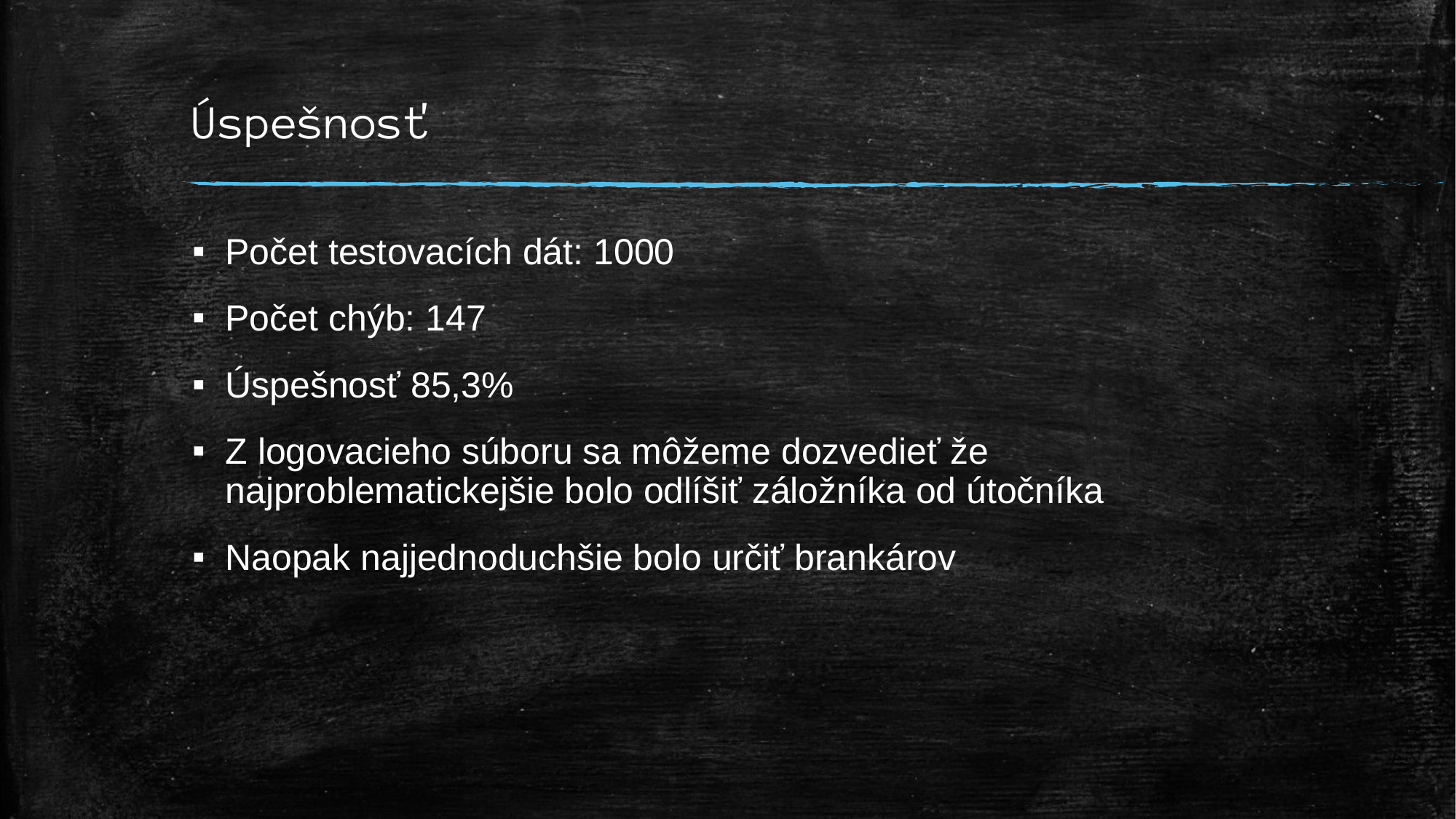

# Úspešnosť
Počet testovacích dát: 1000
Počet chýb: 147
Úspešnosť 85,3%
Z logovacieho súboru sa môžeme dozvedieť že najproblematickejšie bolo odlíšiť záložníka od útočníka
Naopak najjednoduchšie bolo určiť brankárov